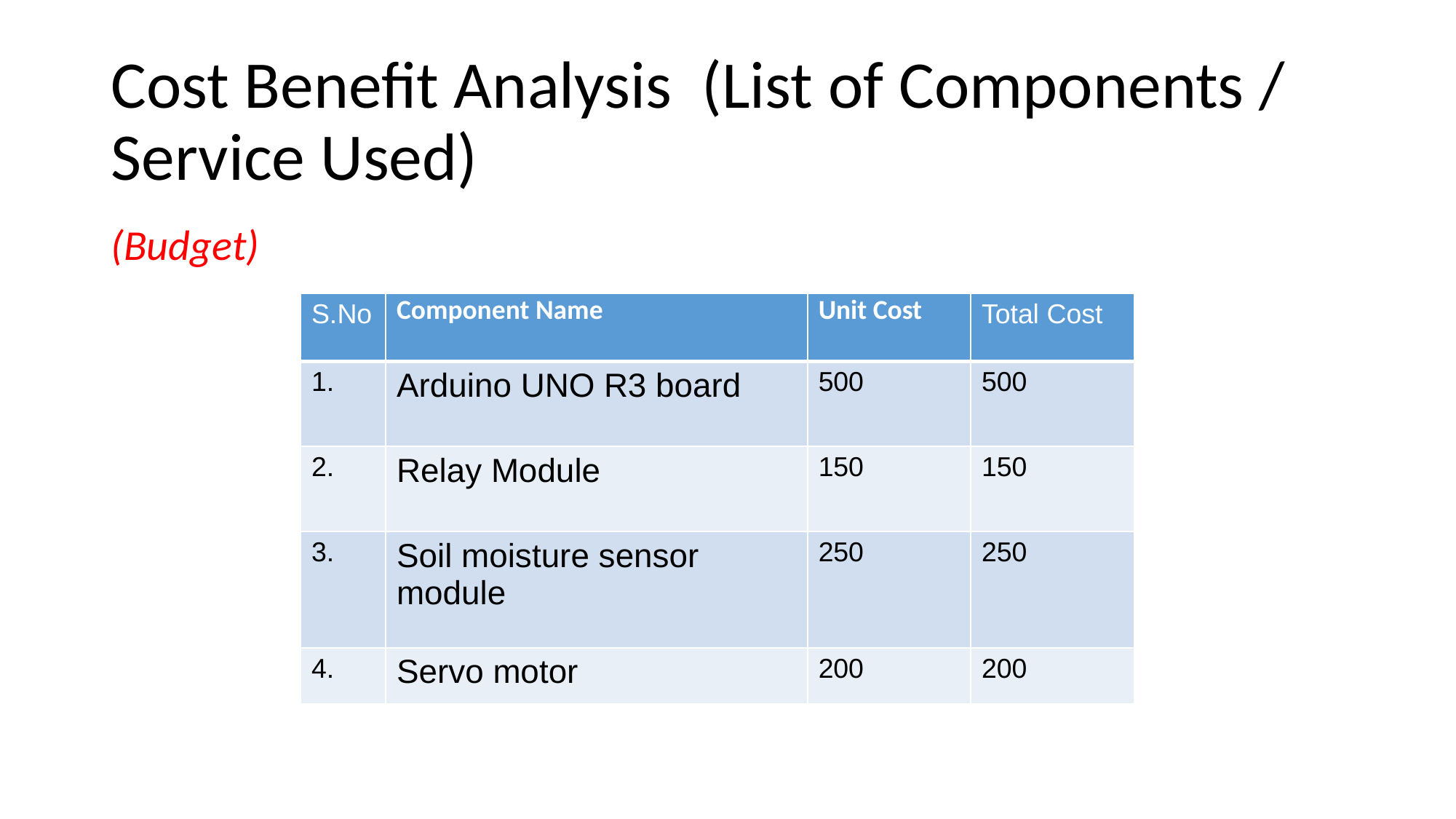

# Cost Benefit Analysis  (List of Components / Service Used)
(Budget)
| S.No | Component Name | Unit Cost | Total Cost |
| --- | --- | --- | --- |
| 1. | Arduino UNO R3 board | 500 | 500 |
| 2. | Relay Module | 150 | 150 |
| 3. | Soil moisture sensor module | 250 | 250 |
| 4. | Servo motor | 200 | 200 |